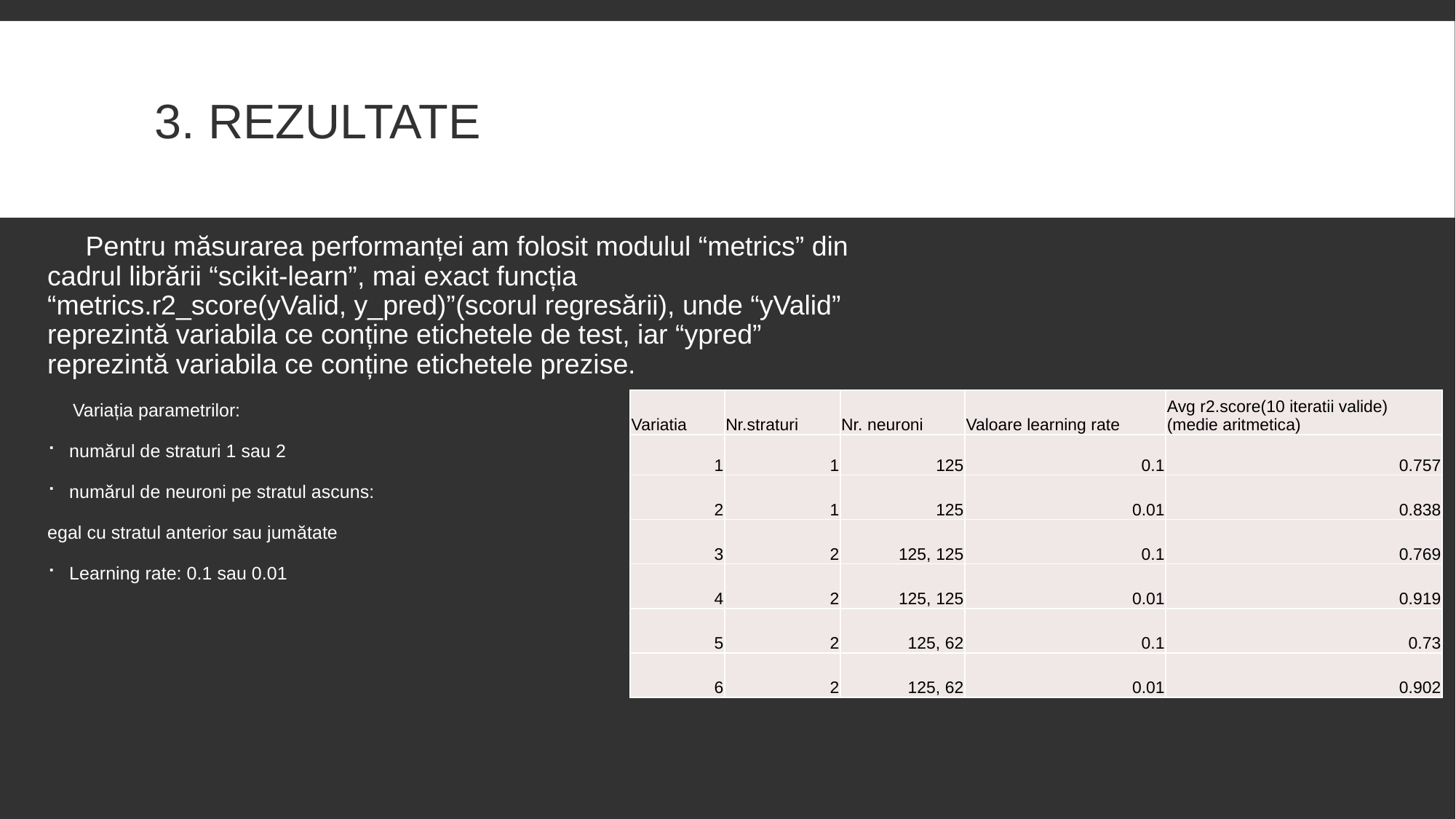

# 3. Rezultate
     Pentru măsurarea performanței am folosit modulul “metrics” din cadrul librării “scikit-learn”, mai exact funcția “metrics.r2_score(yValid, y_pred)”(scorul regresării), unde “yValid” reprezintă variabila ce conține etichetele de test, iar “ypred” reprezintă variabila ce conține etichetele prezise.
     Variația parametrilor:
numărul de straturi 1 sau 2
numărul de neuroni pe stratul ascuns:
egal cu stratul anterior sau jumătate
Learning rate: 0.1 sau 0.01

| Variatia | Nr.straturi | Nr. neuroni | Valoare learning rate | Avg r2.score(10 iteratii valide) (medie aritmetica) |
| --- | --- | --- | --- | --- |
| 1 | 1 | 125 | 0.1 | 0.757 |
| 2 | 1 | 125 | 0.01 | 0.838 |
| 3 | 2 | 125, 125 | 0.1 | 0.769 |
| 4 | 2 | 125, 125 | 0.01 | 0.919 |
| 5 | 2 | 125, 62 | 0.1 | 0.73 |
| 6 | 2 | 125, 62 | 0.01 | 0.902 |